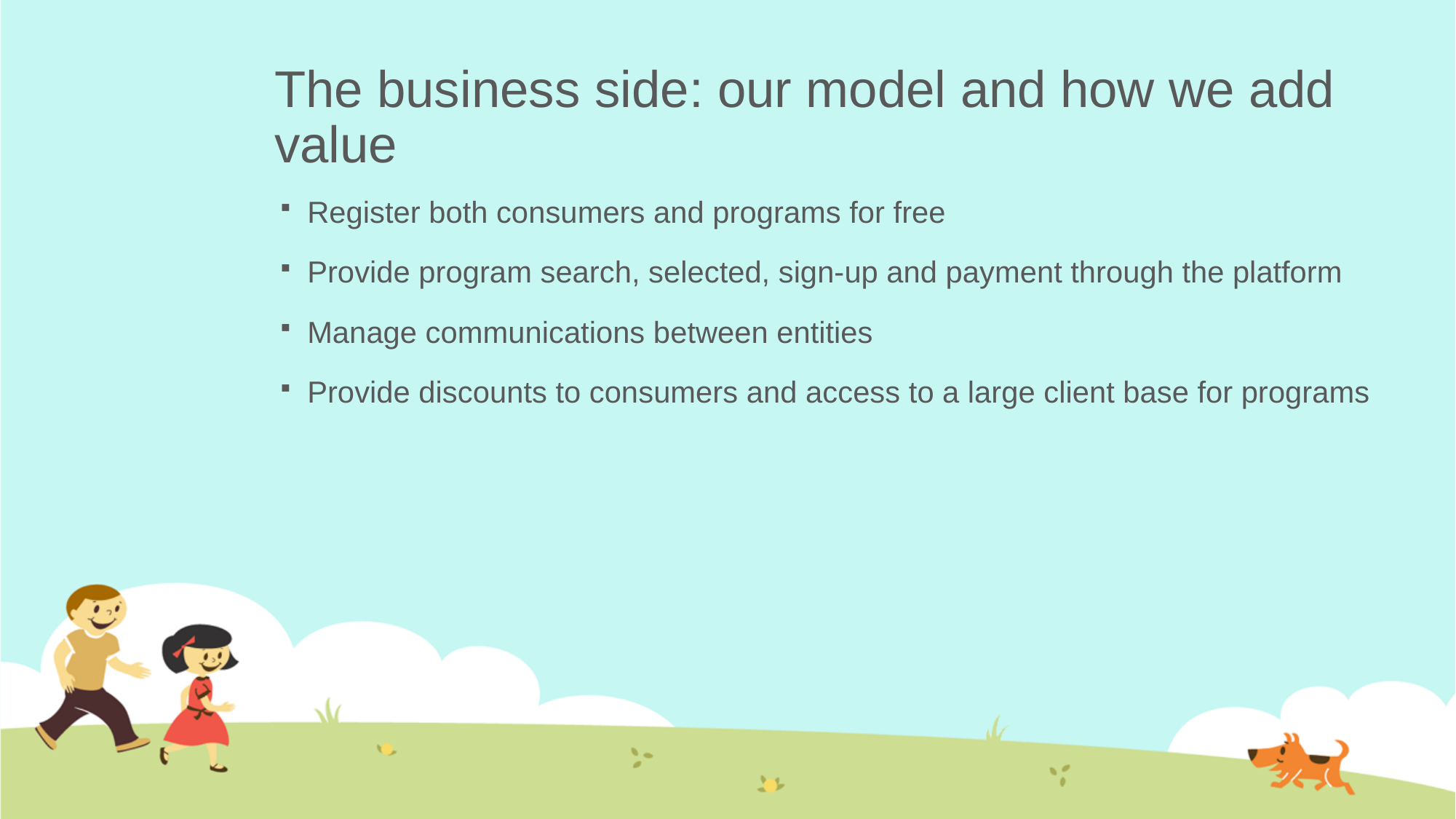

# The business side: our model and how we add value
Register both consumers and programs for free
Provide program search, selected, sign-up and payment through the platform
Manage communications between entities
Provide discounts to consumers and access to a large client base for programs